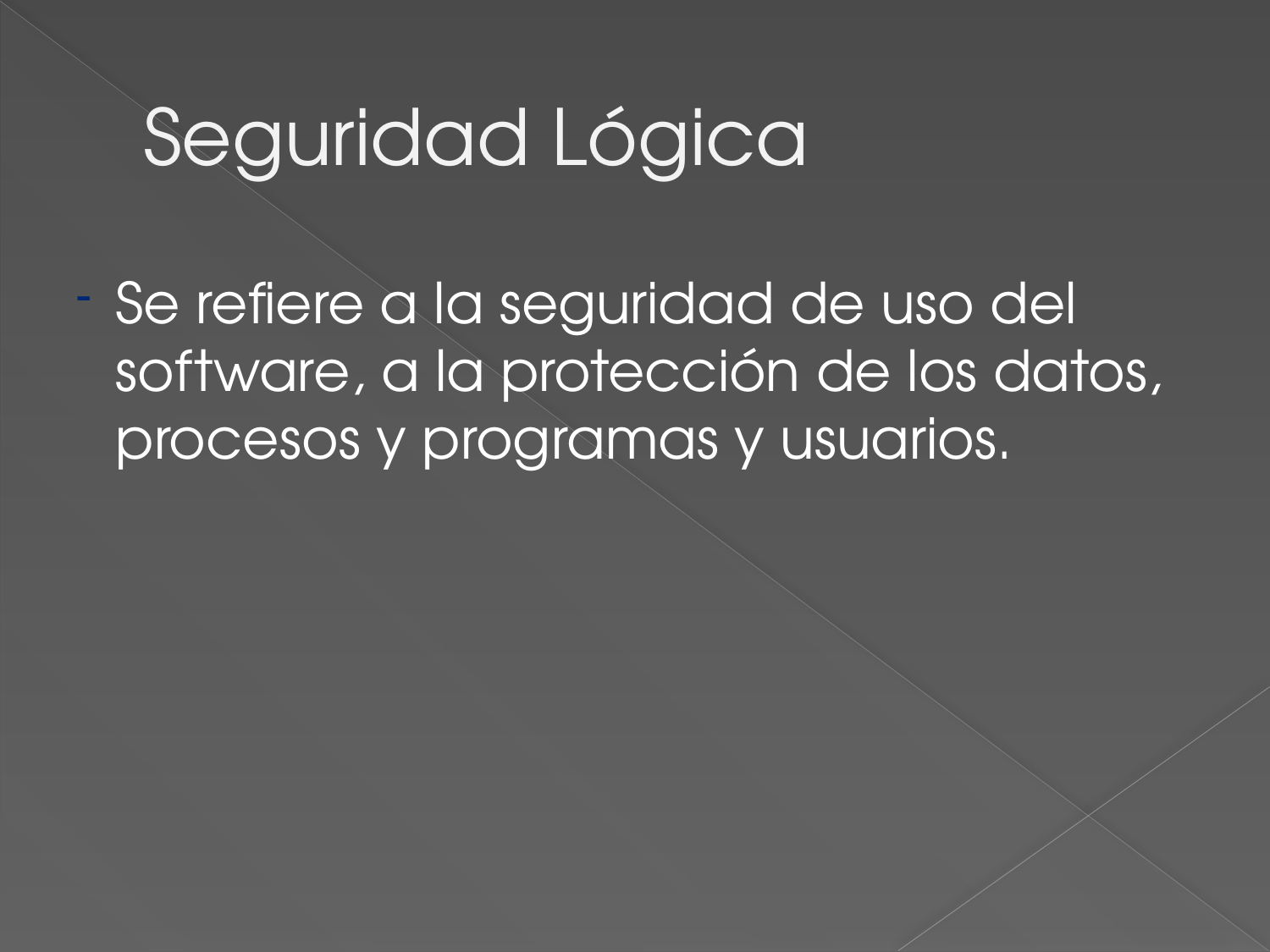

# Seguridad Lógica
Se refiere a la seguridad de uso del software, a la protección de los datos, procesos y programas y usuarios.